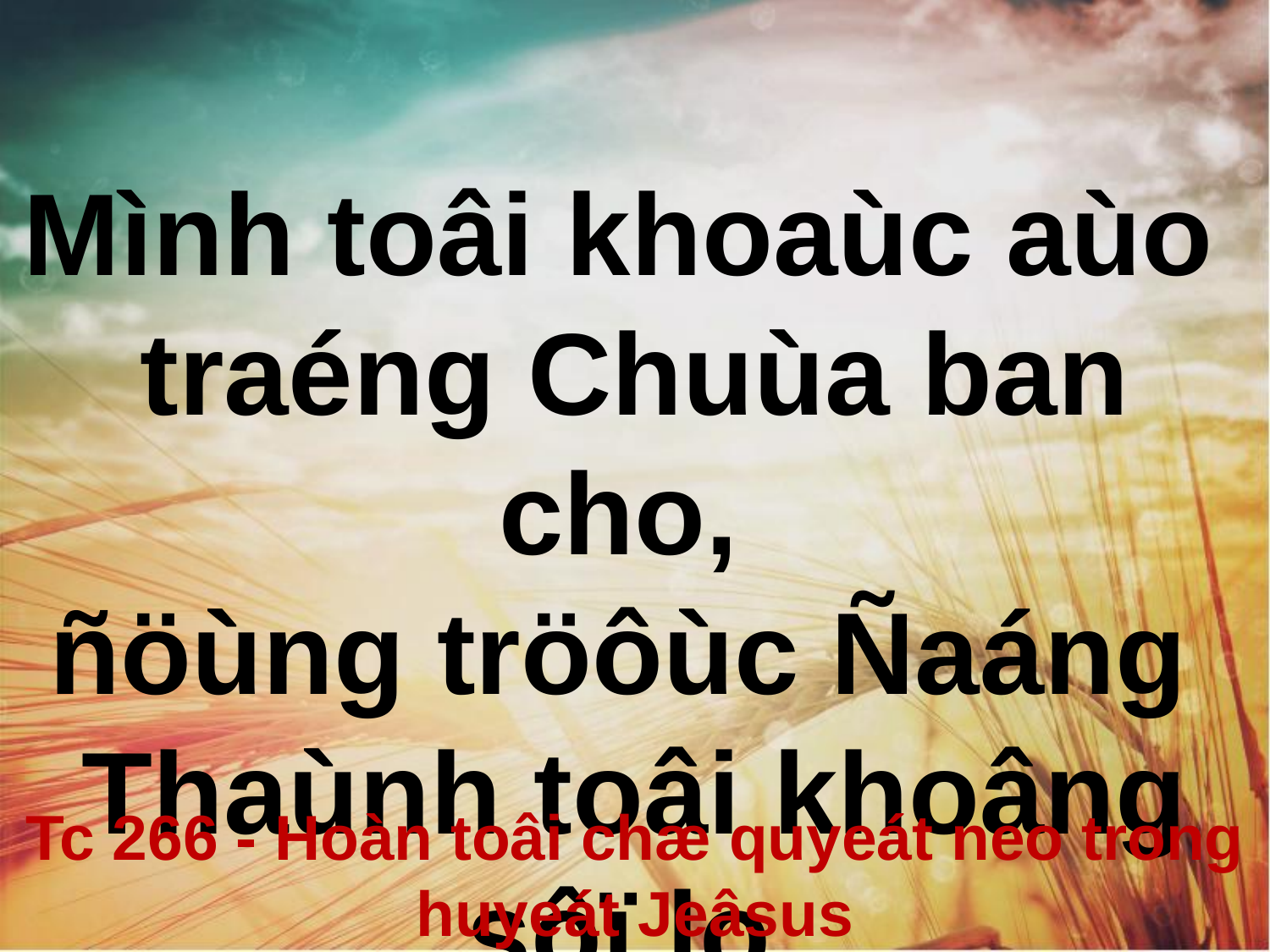

Mình toâi khoaùc aùo
traéng Chuùa ban cho,
ñöùng tröôùc Ñaáng
Thaùnh toâi khoâng sôï lo.
Tc 266 - Hoàn toâi chæ quyeát neo trong huyeát Jeâsus